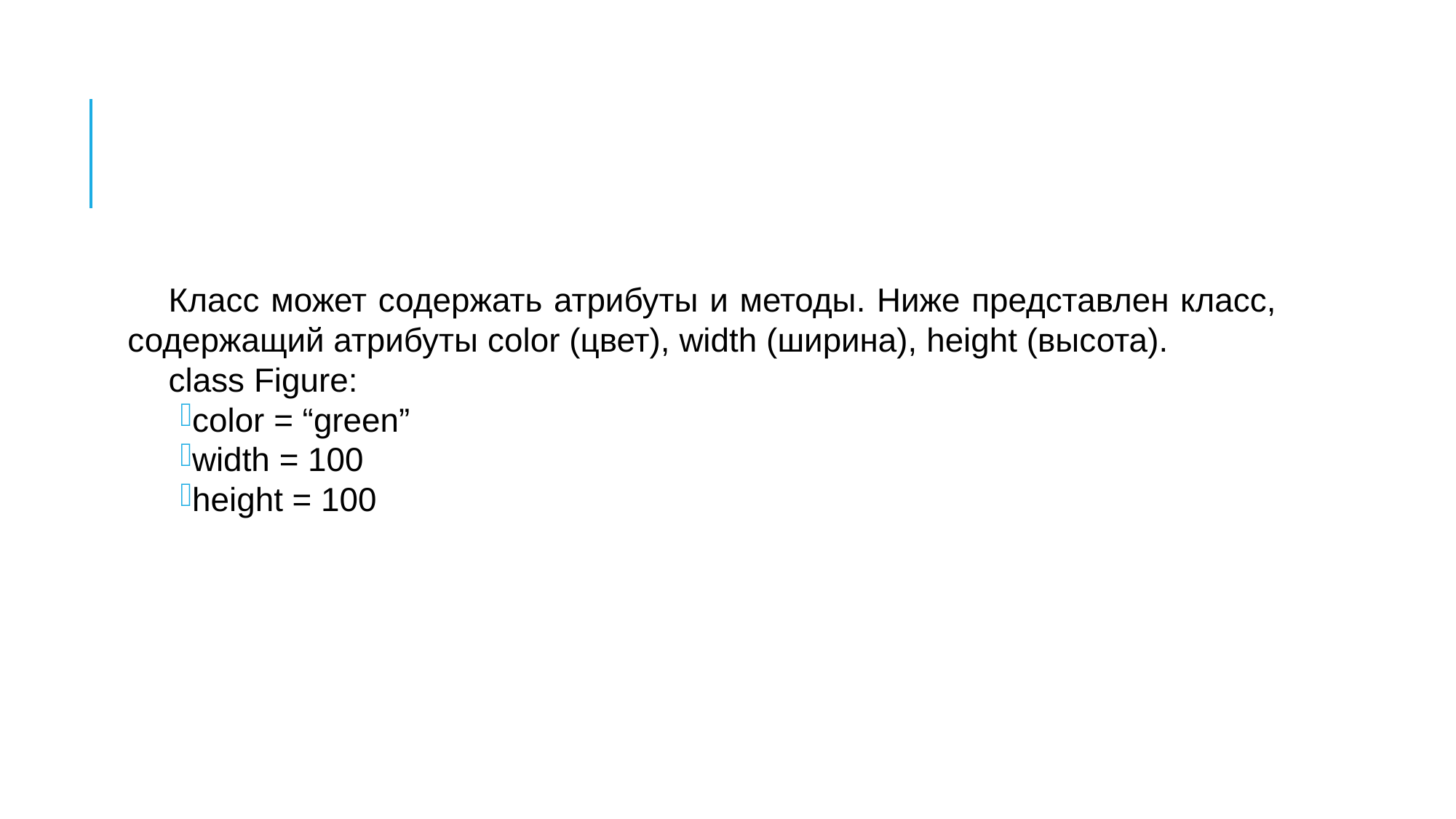

#
Класс может содержать атрибуты и методы. Ниже представлен класс, содержащий атрибуты color (цвет), width (ширина), height (высота).
class Figure:
color = “green”
width = 100
height = 100